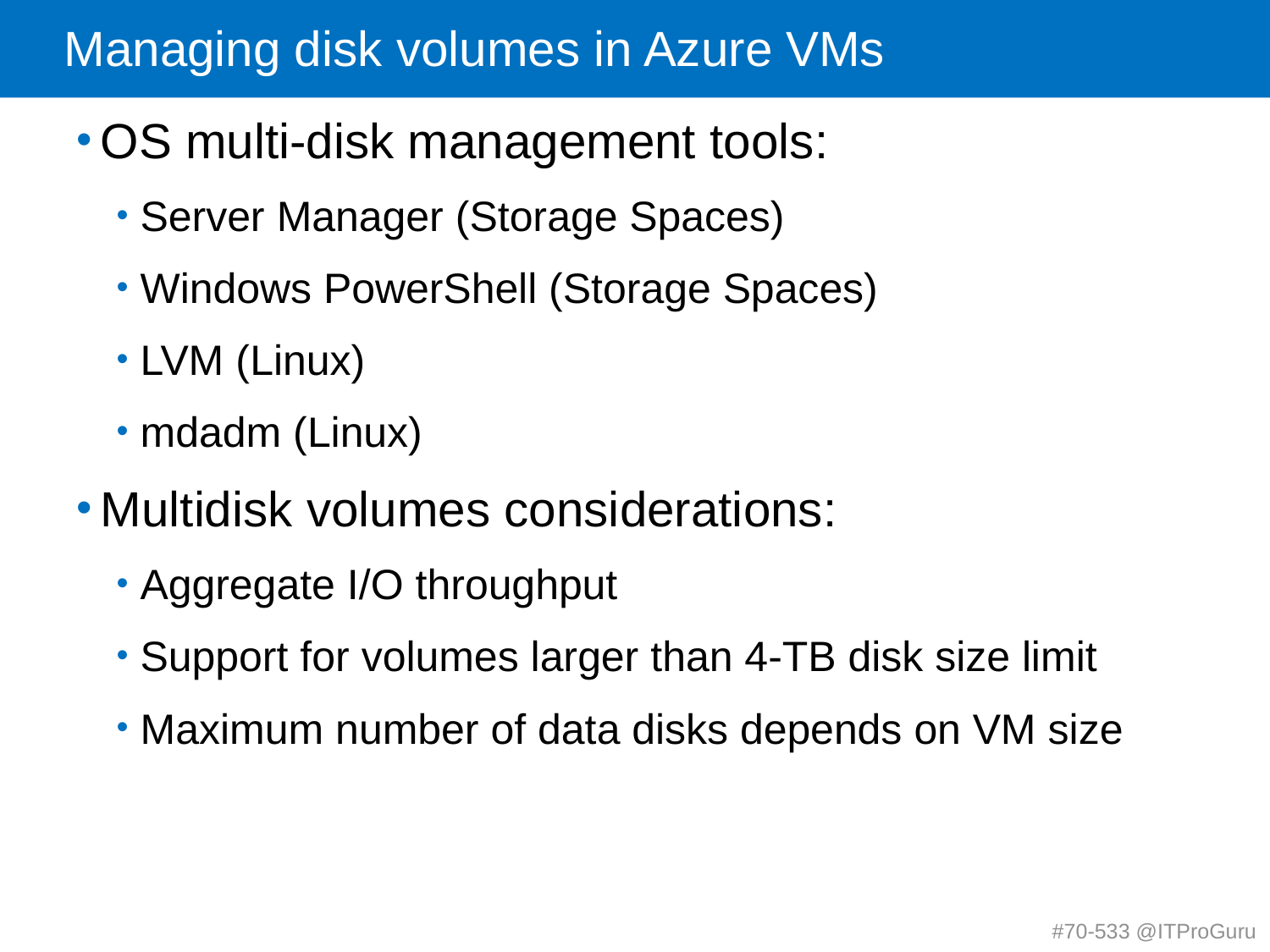

# Managing disk volumes in Azure VMs
OS multi-disk management tools:
Server Manager (Storage Spaces)
Windows PowerShell (Storage Spaces)
LVM (Linux)
mdadm (Linux)
Multidisk volumes considerations:
Aggregate I/O throughput
Support for volumes larger than 4-TB disk size limit
Maximum number of data disks depends on VM size